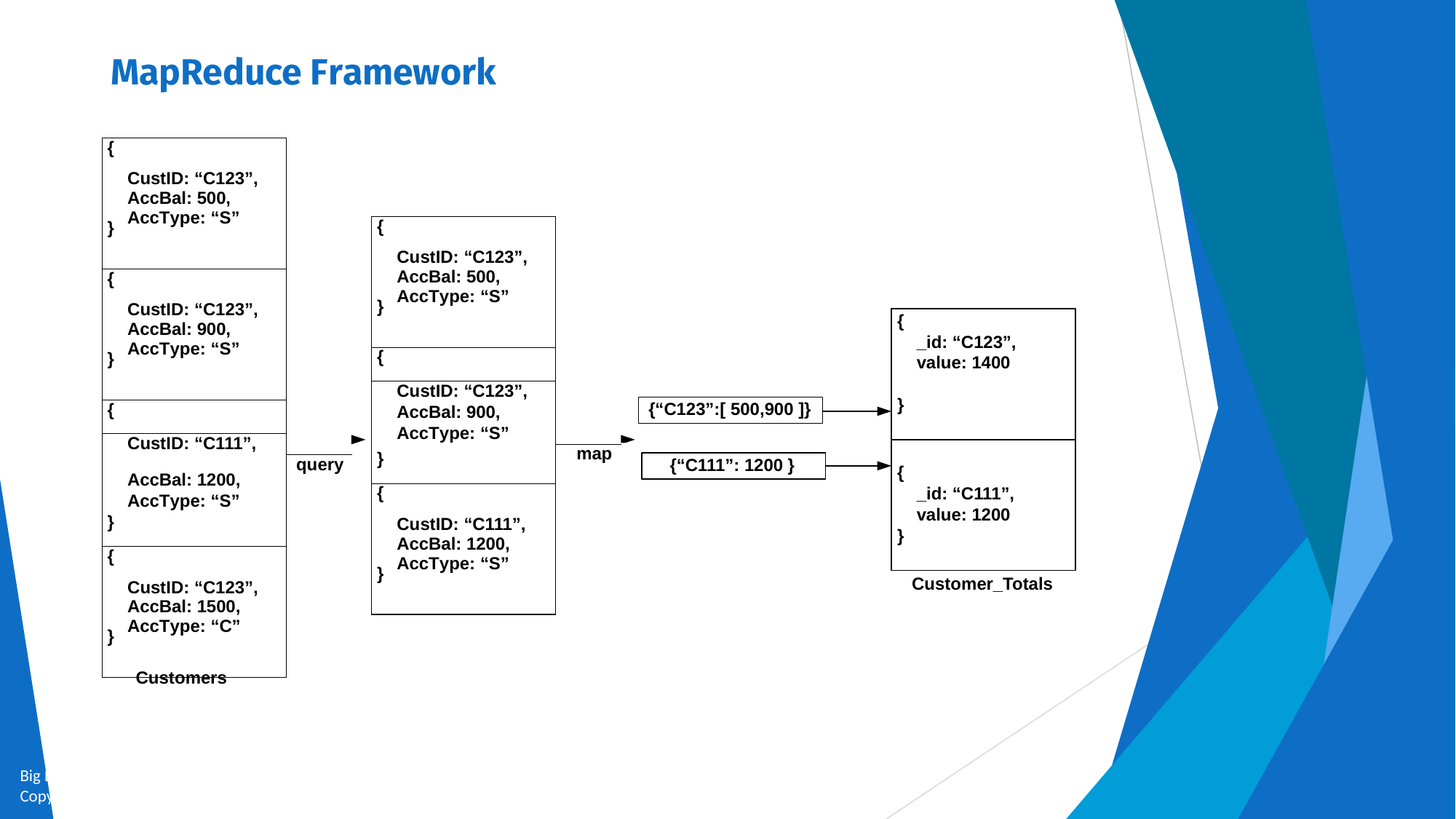

# MapReduce Framework
| { } | CustID: “C123”, AccBal: 500, AccType: “S” |  |
| --- | --- | --- |
| { } | CustID: “C123”, AccBal: 900, AccType: “S” |  |
| { |  |  |
|  | CustID: “C111”, |  |
|  |  | query |
|  | AccBal: 1200, |  |
|  | AccType: “S” |  |
| } |  |  |
| { } | CustID: “C123”, AccBal: 1500, AccType: “C” |  |
| { } | CustID: “C123”, AccBal: 500, AccType: “S” |  |
| --- | --- | --- |
| { |  |  |
|  | CustID: “C123”, |  |
|  | AccBal: 900, |  |
|  | AccType: “S” |  |
|  |  | map |
| } |  |  |
| { } | CustID: “C111”, AccBal: 1200, AccType: “S” |  |

{
_id: “C123”,
value: 1400
}

{“C123”:[ 500,900 ]}

{“C111”: 1200 }

{

_id: “C111”,
value: 1200
}

Customer_Totals
Customers
Big Data and Analytics by Seema Acharya and Subhashini Chellappan
Copyright 2015, WILEY INDIA PVT. LTD.